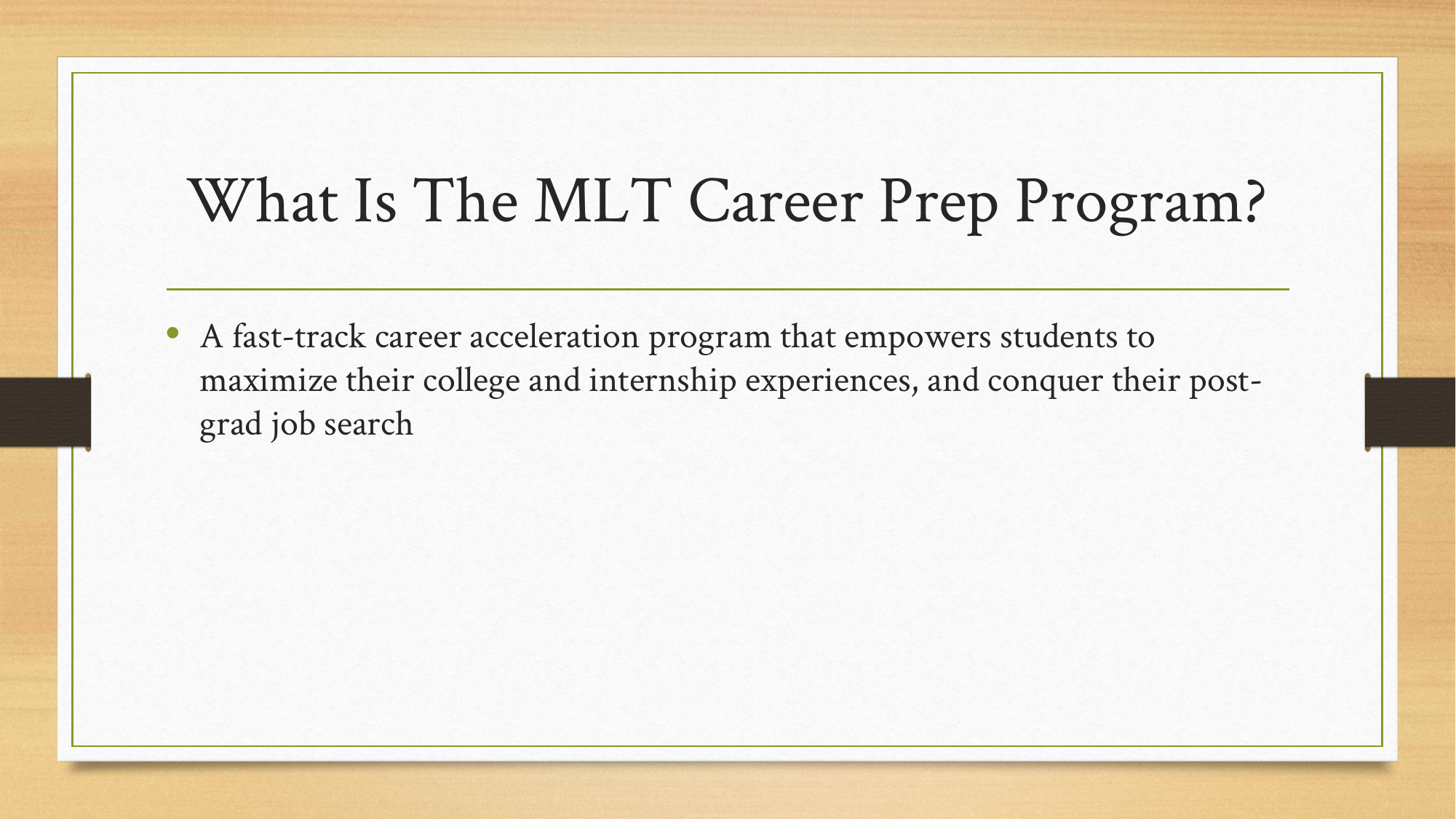

# What Is The MLT Career Prep Program?
A fast-track career acceleration program that empowers students to maximize their college and internship experiences, and conquer their post-grad job search